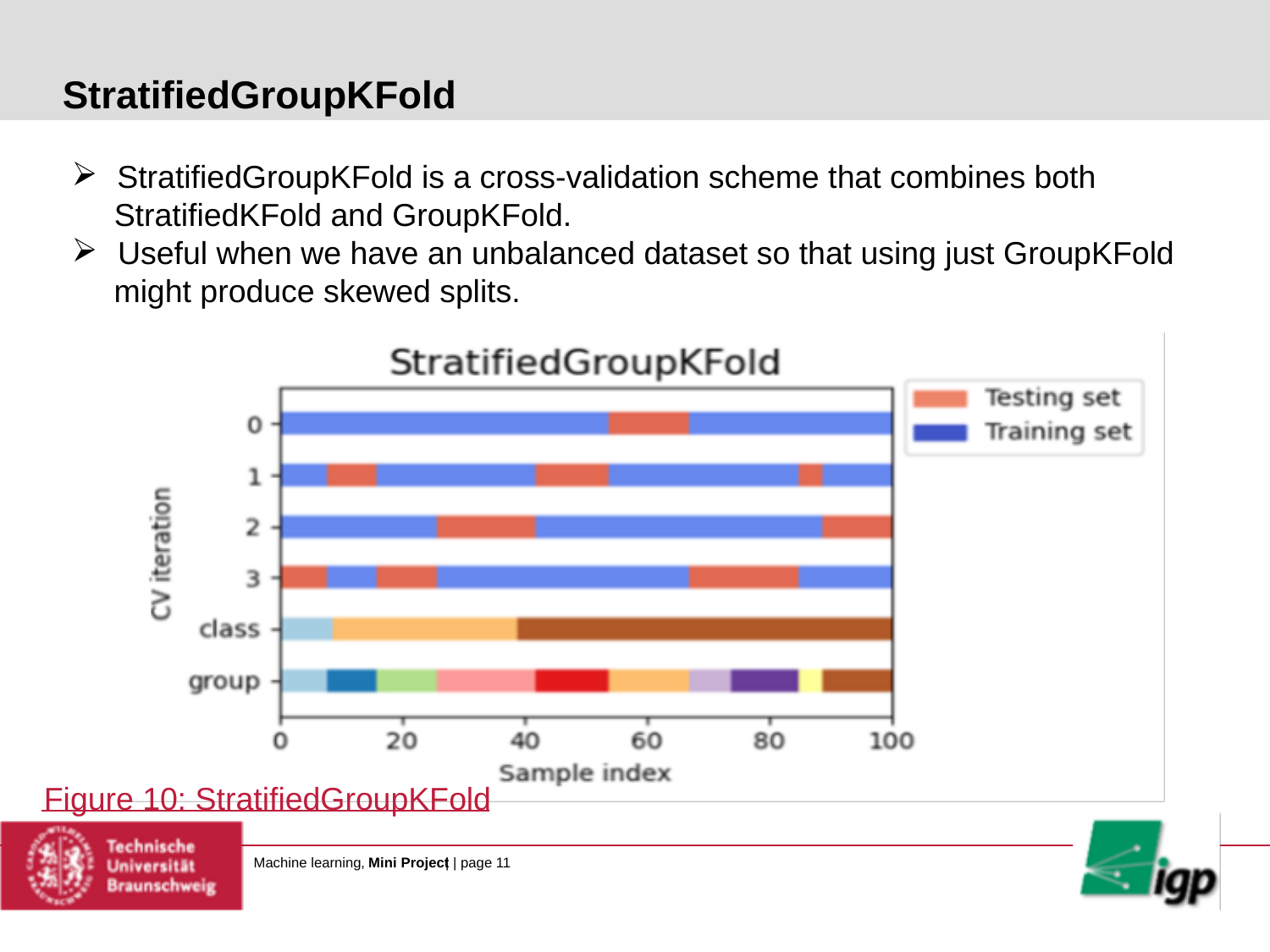

StratifiedGroupKFold
StratifiedGroupKFold is a cross-validation scheme that combines both

StratifiedKFold and GroupKFold.
Useful when we have an unbalanced dataset so that using just GroupKFold

might produce skewed splits.

Figure 10: StratifiedGroupKFold

Machine learning,
Mini Project
| | page 11
# Titel der Präsentation
Vorname, Nachname des Referenten, Datum